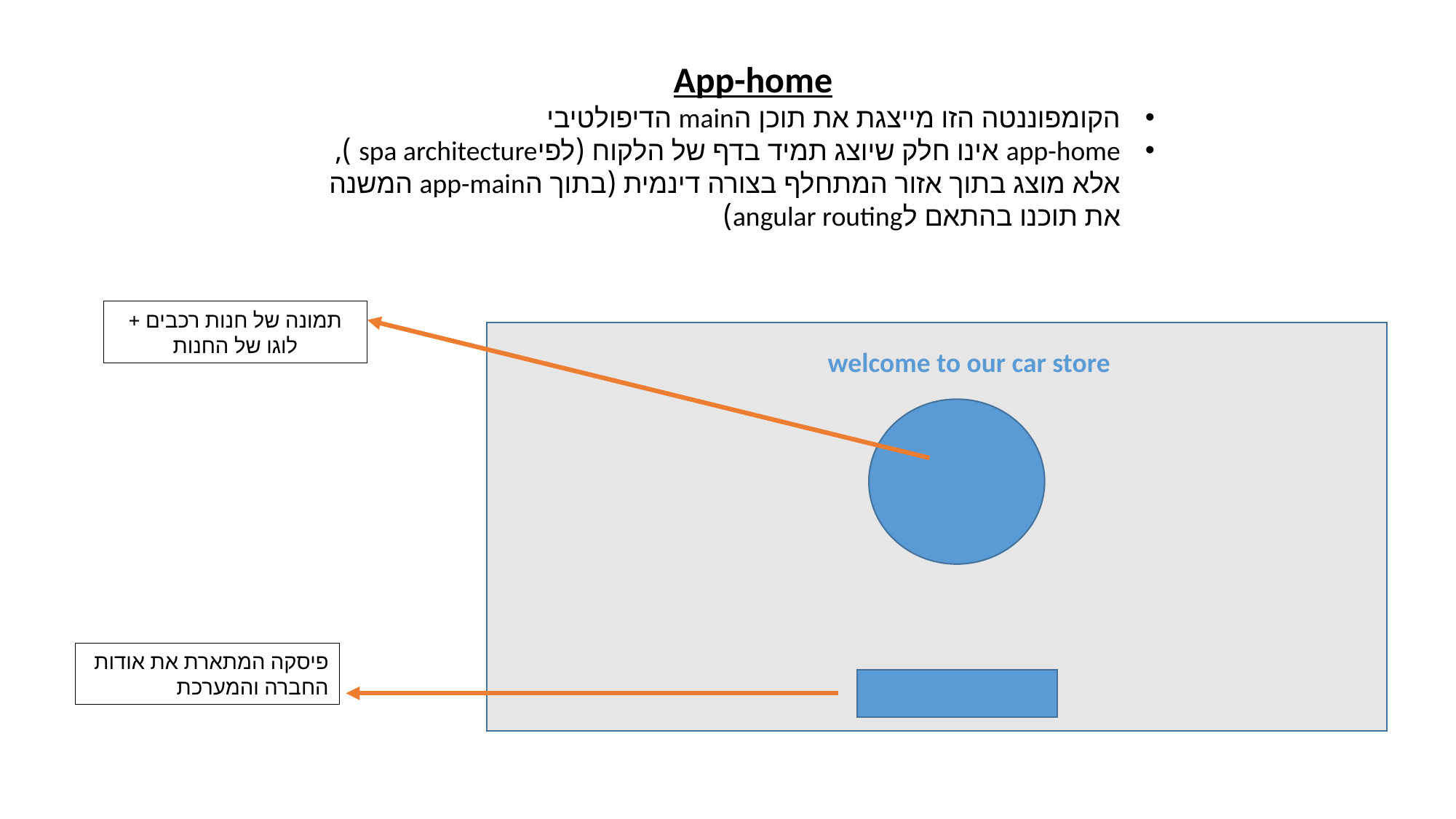

App-home
הקומפוננטה הזו מייצגת את תוכן הmain הדיפולטיבי
app-home אינו חלק שיוצג תמיד בדף של הלקוח (לפיspa architecture ), אלא מוצג בתוך אזור המתחלף בצורה דינמית (בתוך הapp-main המשנה את תוכנו בהתאם לangular routing)

תמונה של חנות רכבים + לוגו של החנות

welcome to our car store

פיסקה המתארת את אודות החברה והמערכת